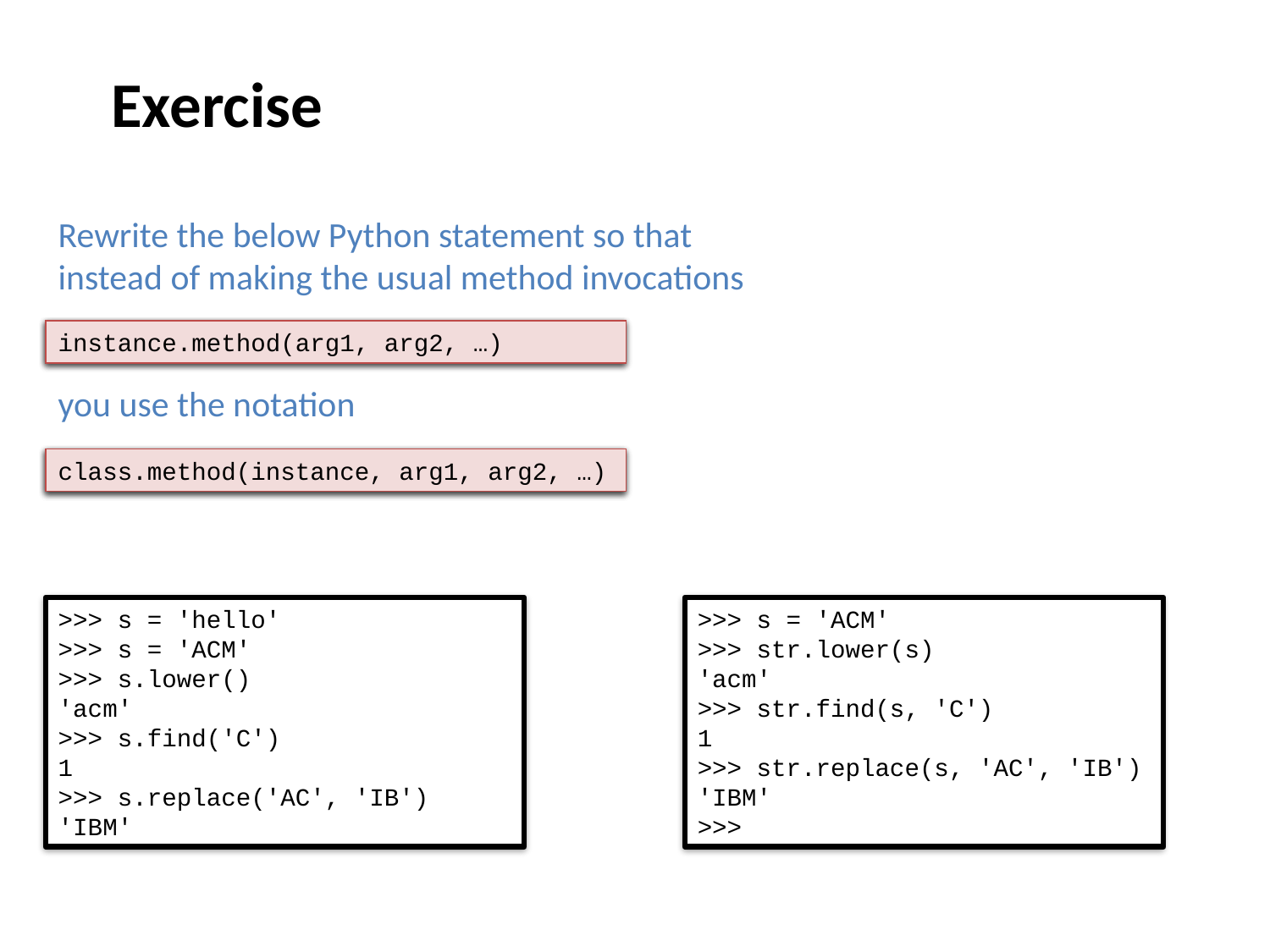

Exercise
Introduction to Computing Using Python
Rewrite the below Python statement so that instead of making the usual method invocations

you use the notation

instance.method(arg1, arg2, …)
lst.append(6)
lst.sort()
class.method(instance, arg1, arg2, …)
list.append(lst, 6)
list.sort(lst)
>>> s = 'hello'
>>> s = 'ACM'
>>> s.lower()
'acm'
>>> s.find('C')
1
>>> s.replace('AC', 'IB')
'IBM'
>>> s = 'ACM'
>>> str.lower(s)
'acm'
>>> str.find(s, 'C')
1
>>> str.replace(s, 'AC', 'IB')
'IBM'
>>>